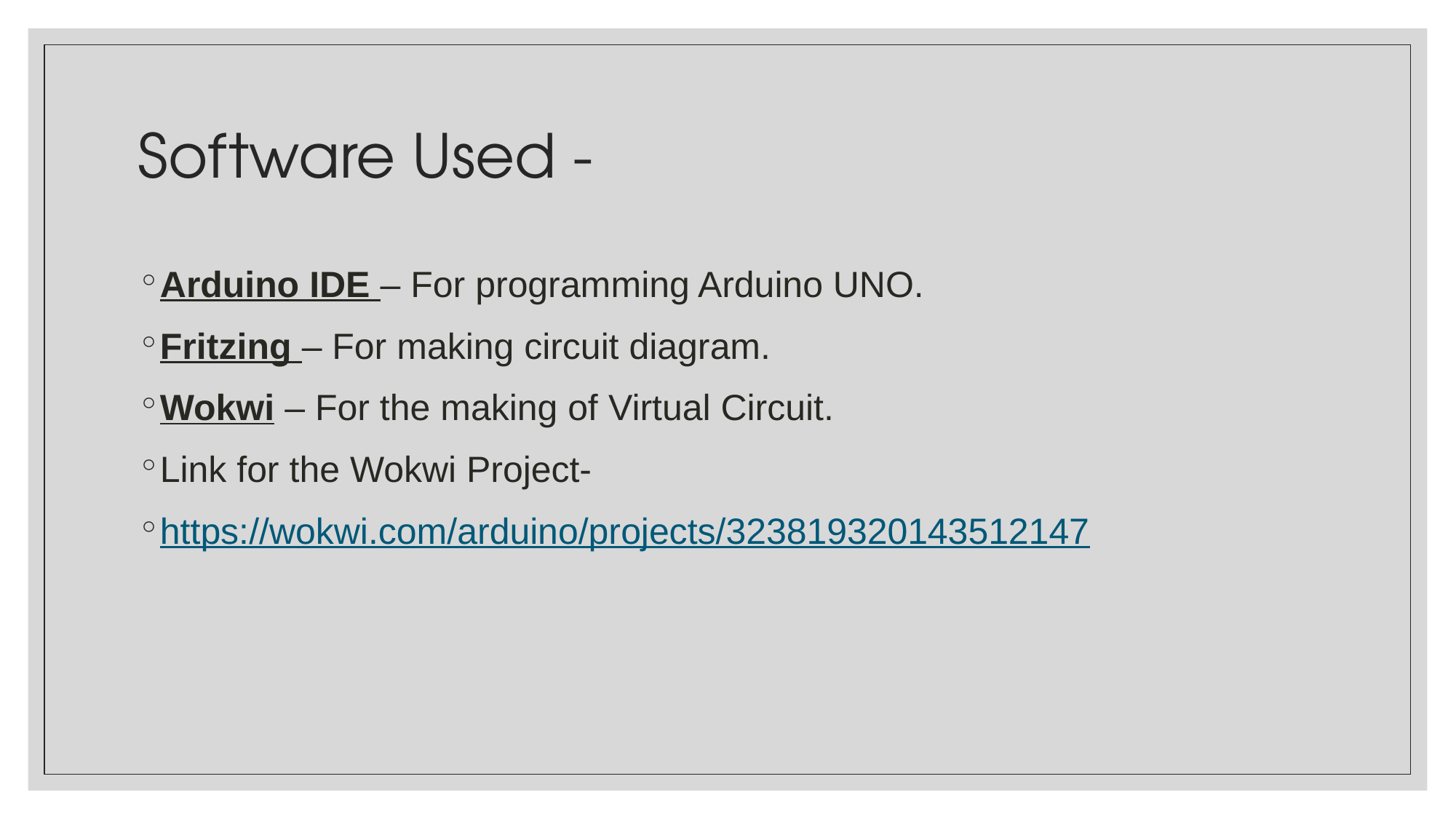

# Software Used -
Arduino IDE – For programming Arduino UNO.
Fritzing – For making circuit diagram.
Wokwi – For the making of Virtual Circuit.
Link for the Wokwi Project-
https://wokwi.com/arduino/projects/323819320143512147